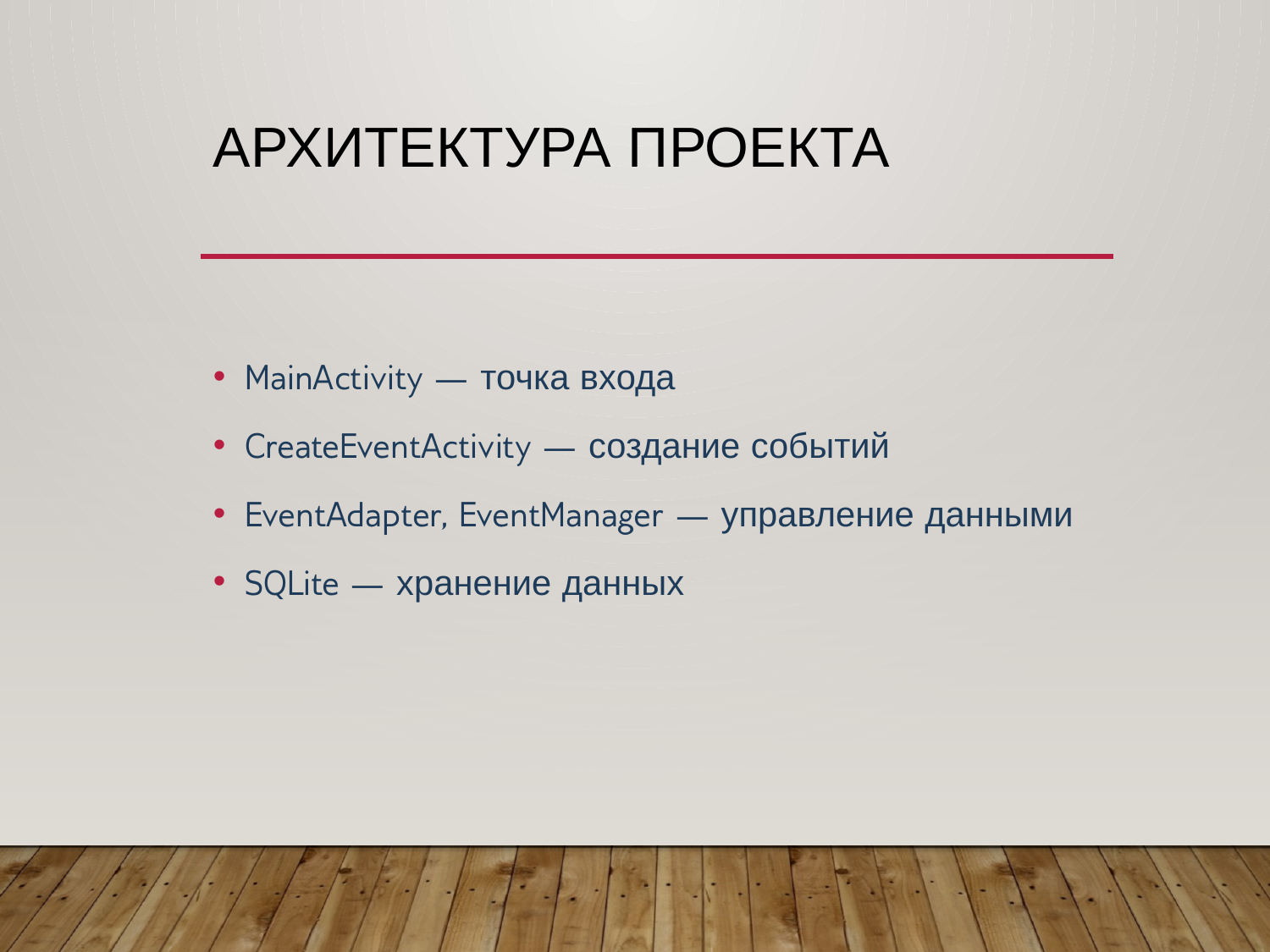

# Архитектура проекта

MainActivity — точка входа
CreateEventActivity — создание событий
EventAdapter, EventManager — управление данными
SQLite — хранение данных